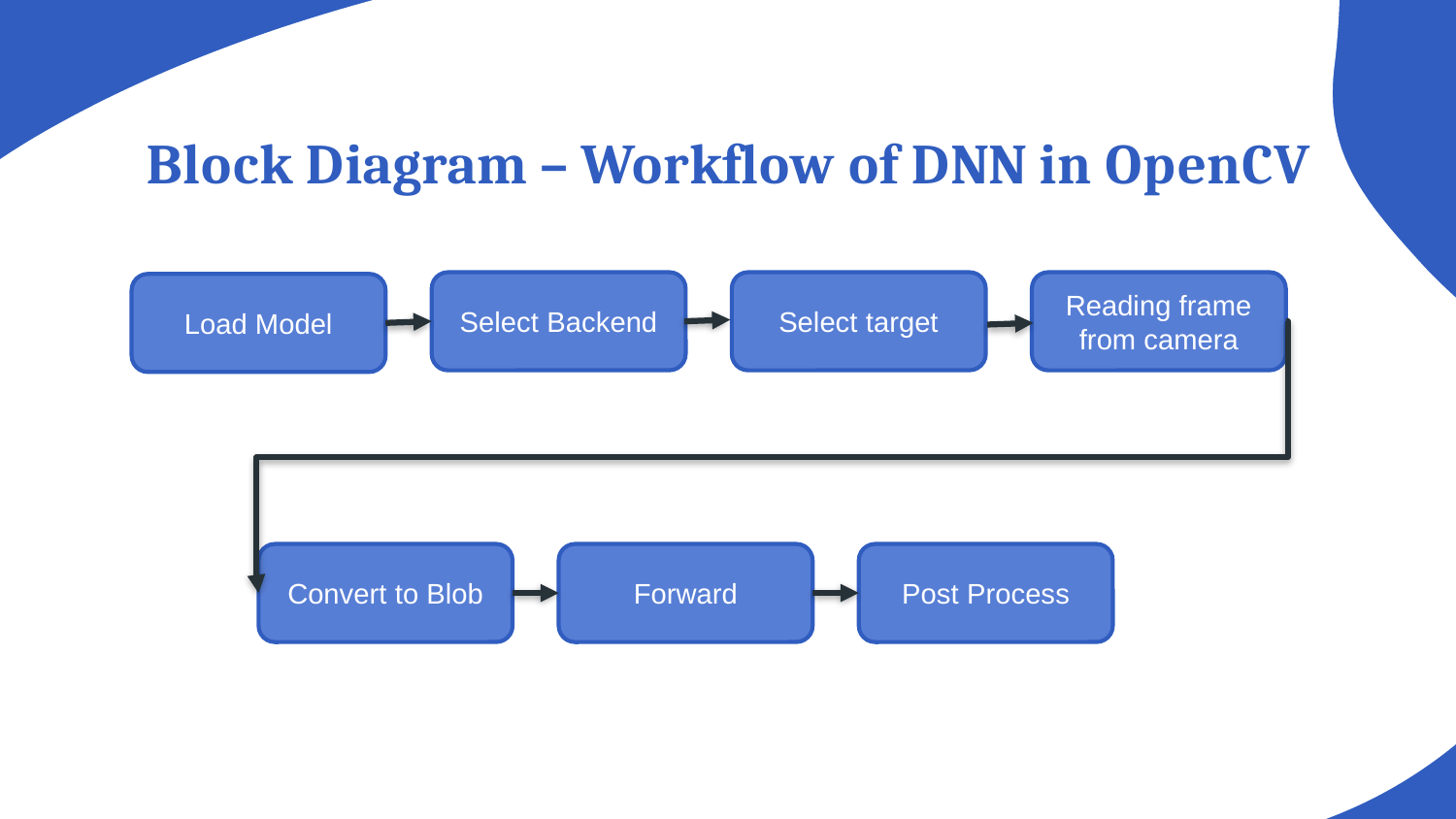

# Block Diagram – Workflow of DNN in OpenCV
Select Backend
Select target
Reading frame from camera
Load Model
Convert to Blob
Forward
Post Process